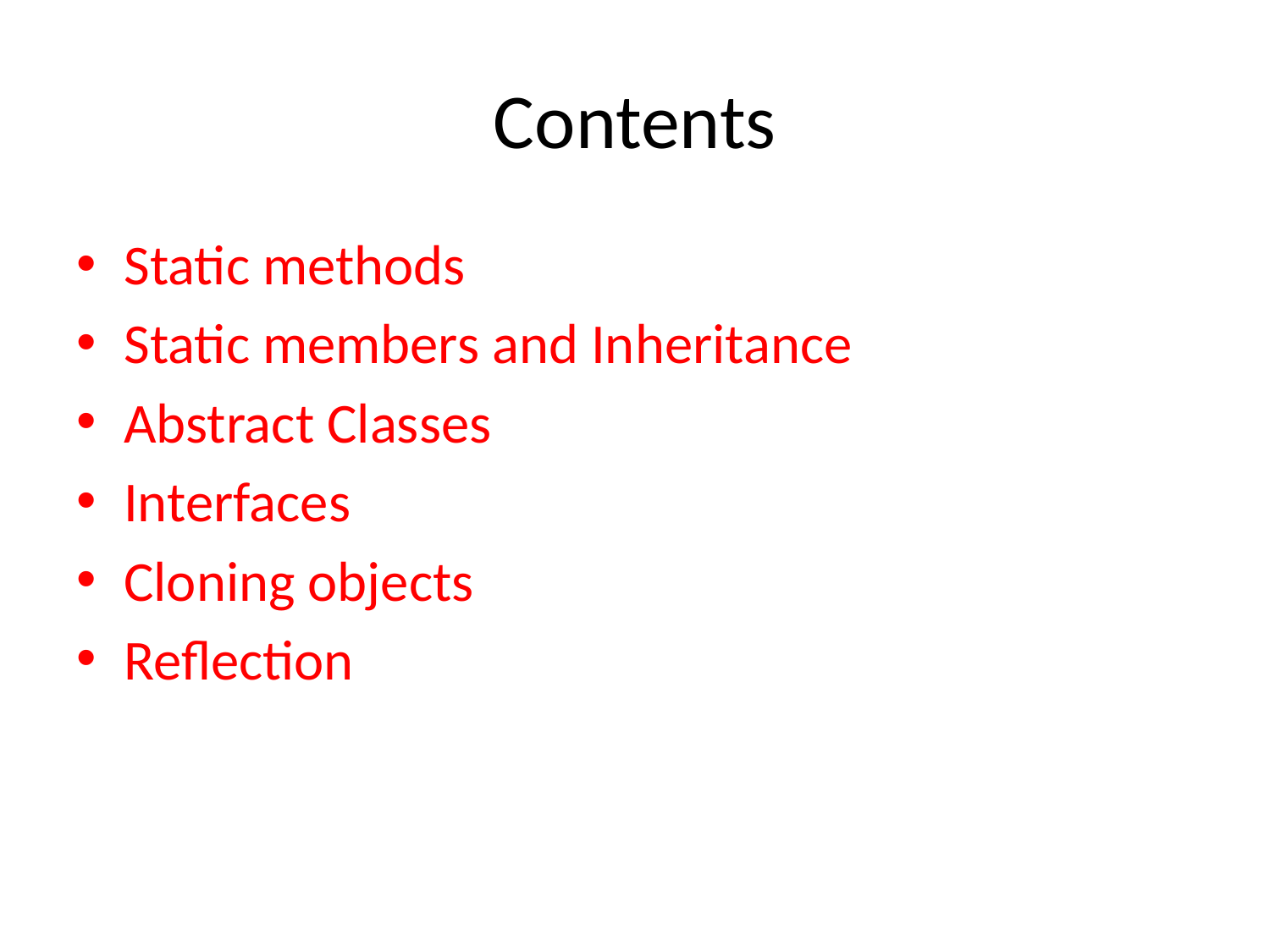

# Contents
Static methods
Static members and Inheritance
Abstract Classes
Interfaces
Cloning objects
Reflection